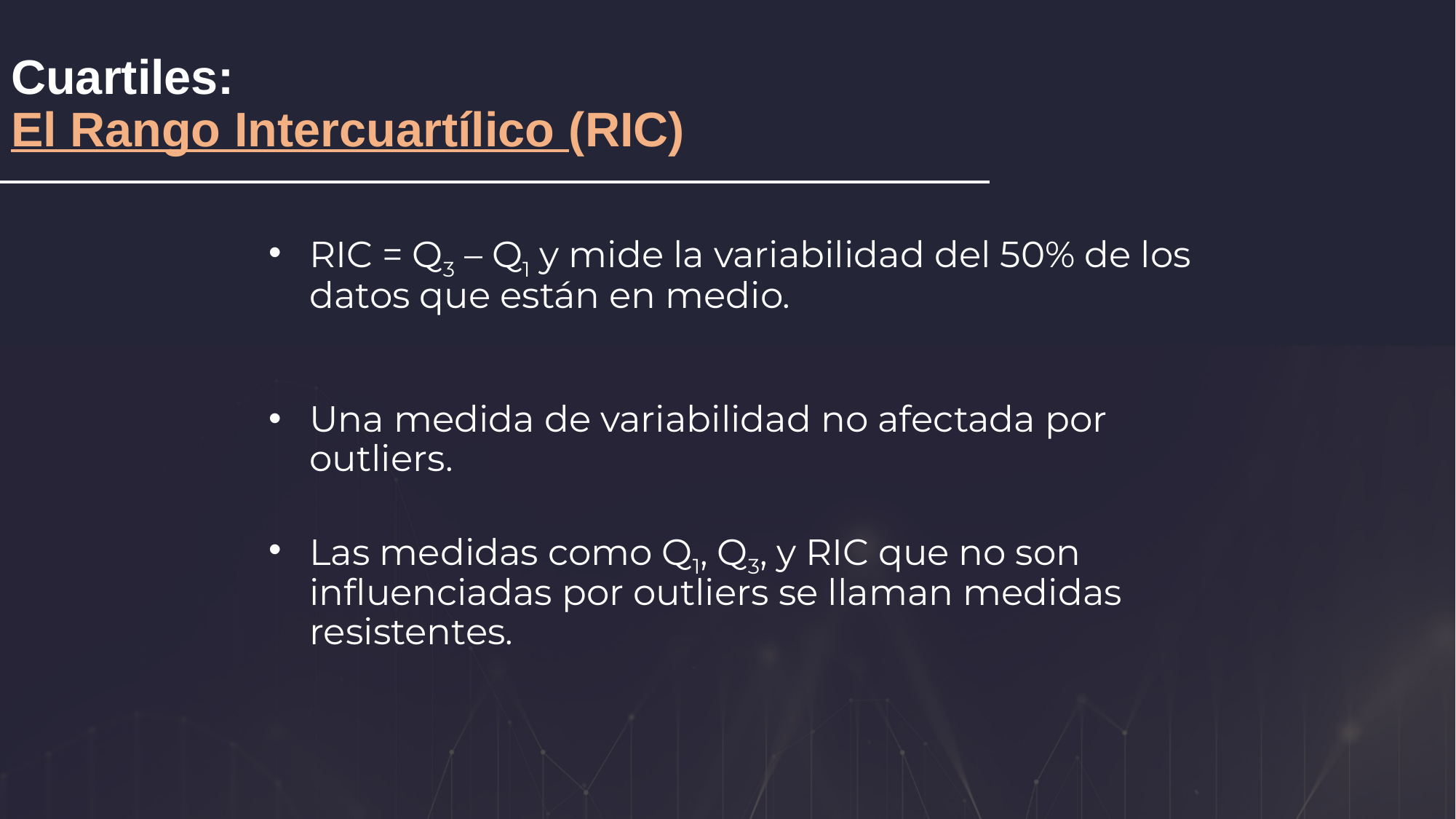

Cuartiles:
El Rango Intercuartílico (RIC)
RIC = Q3 – Q1 y mide la variabilidad del 50% de los datos que están en medio.

Una medida de variabilidad no afectada por outliers.

Las medidas como Q1, Q3, y RIC que no son influenciadas por outliers se llaman medidas resistentes.